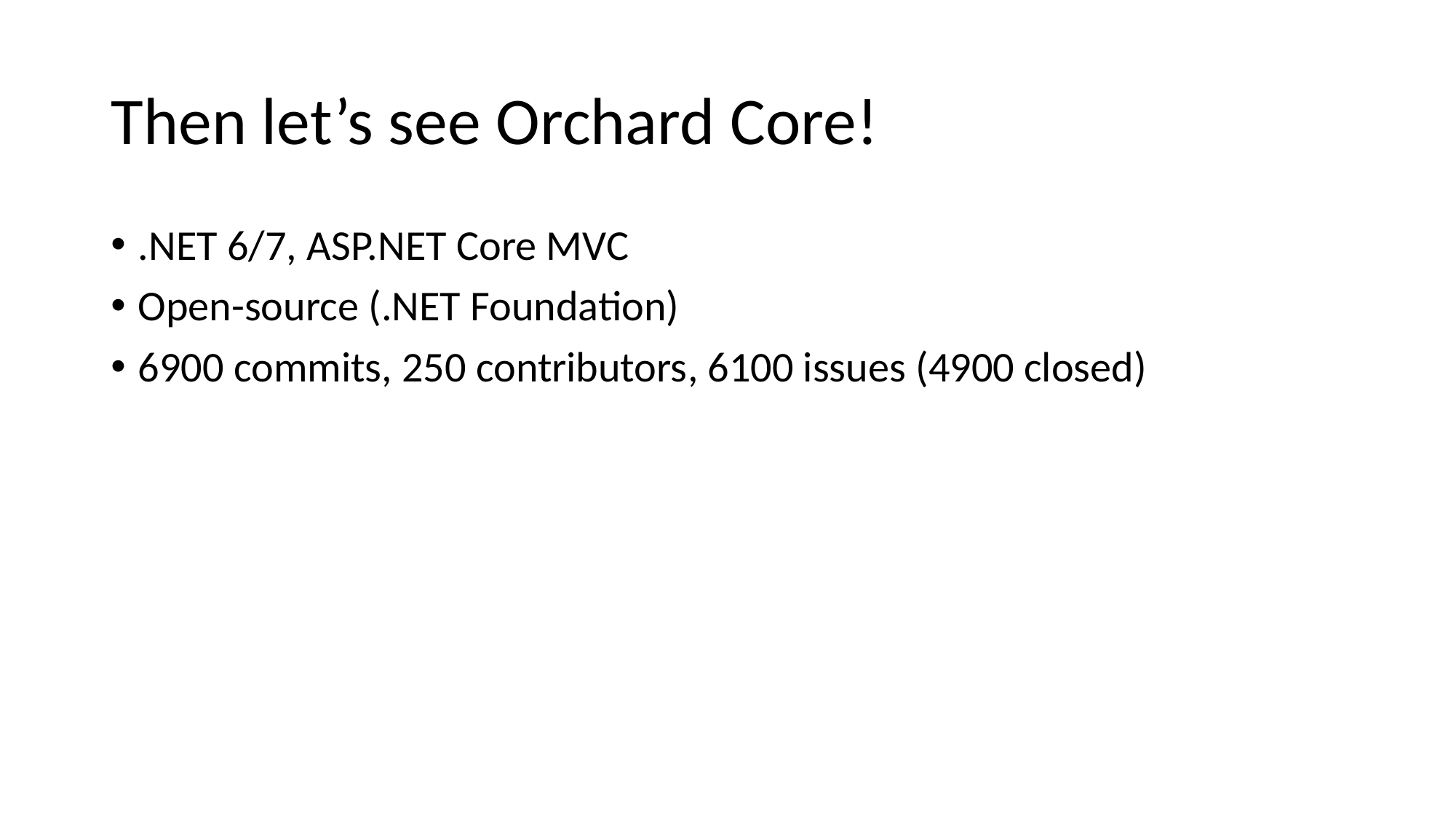

# Then let’s see Orchard Core!
.NET 6/7, ASP.NET Core MVC
Open-source (.NET Foundation)
6900 commits, 250 contributors, 6100 issues (4900 closed)